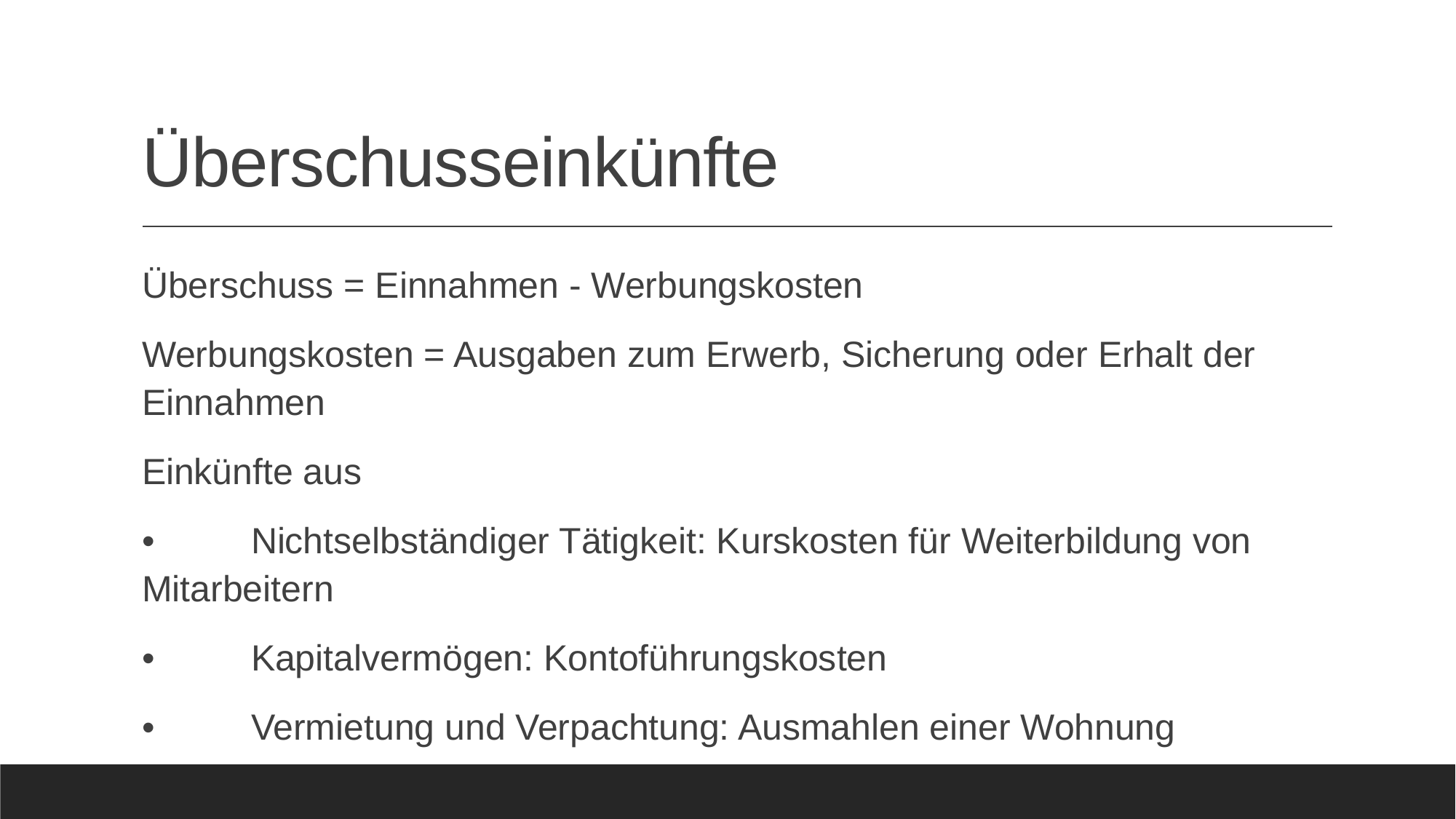

# Überschusseinkünfte
Überschuss = Einnahmen - Werbungskosten
Werbungskosten = Ausgaben zum Erwerb, Sicherung oder Erhalt der Einnahmen
Einkünfte aus
•	Nichtselbständiger Tätigkeit: Kurskosten für Weiterbildung von Mitarbeitern
•	Kapitalvermögen: Kontoführungskosten
•	Vermietung und Verpachtung: Ausmahlen einer Wohnung